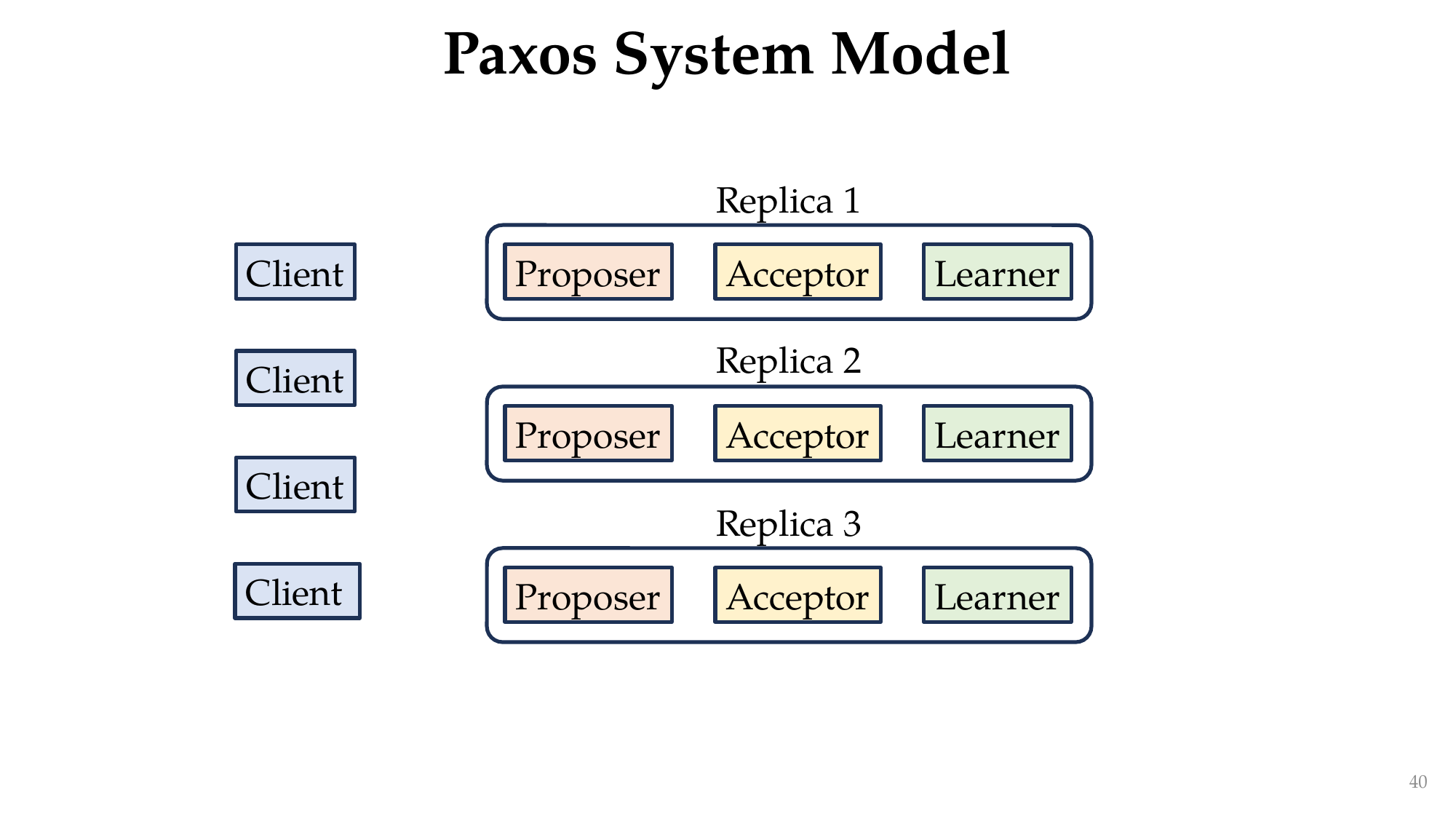

# Paxos System Model
Replica 1

Client
Acceptor
Learner
Proposer
Replica 2
Client

Acceptor
Learner
Proposer
Client
Replica 3

Client
Acceptor
Learner
Proposer
40